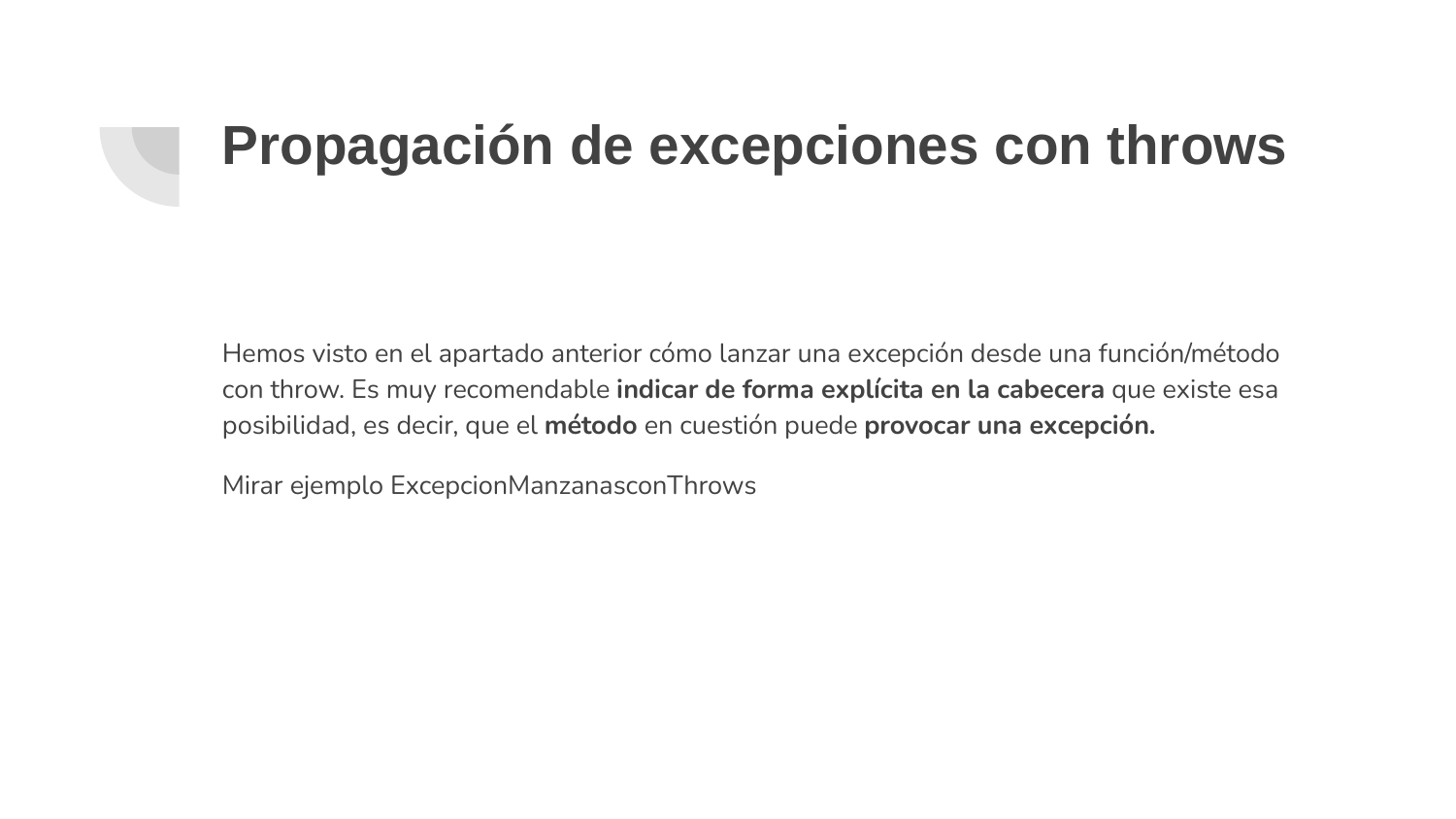

# Propagación de excepciones con throws
Hemos visto en el apartado anterior cómo lanzar una excepción desde una función/método con throw. Es muy recomendable indicar de forma explícita en la cabecera que existe esa posibilidad, es decir, que el método en cuestión puede provocar una excepción.
Mirar ejemplo ExcepcionManzanasconThrows